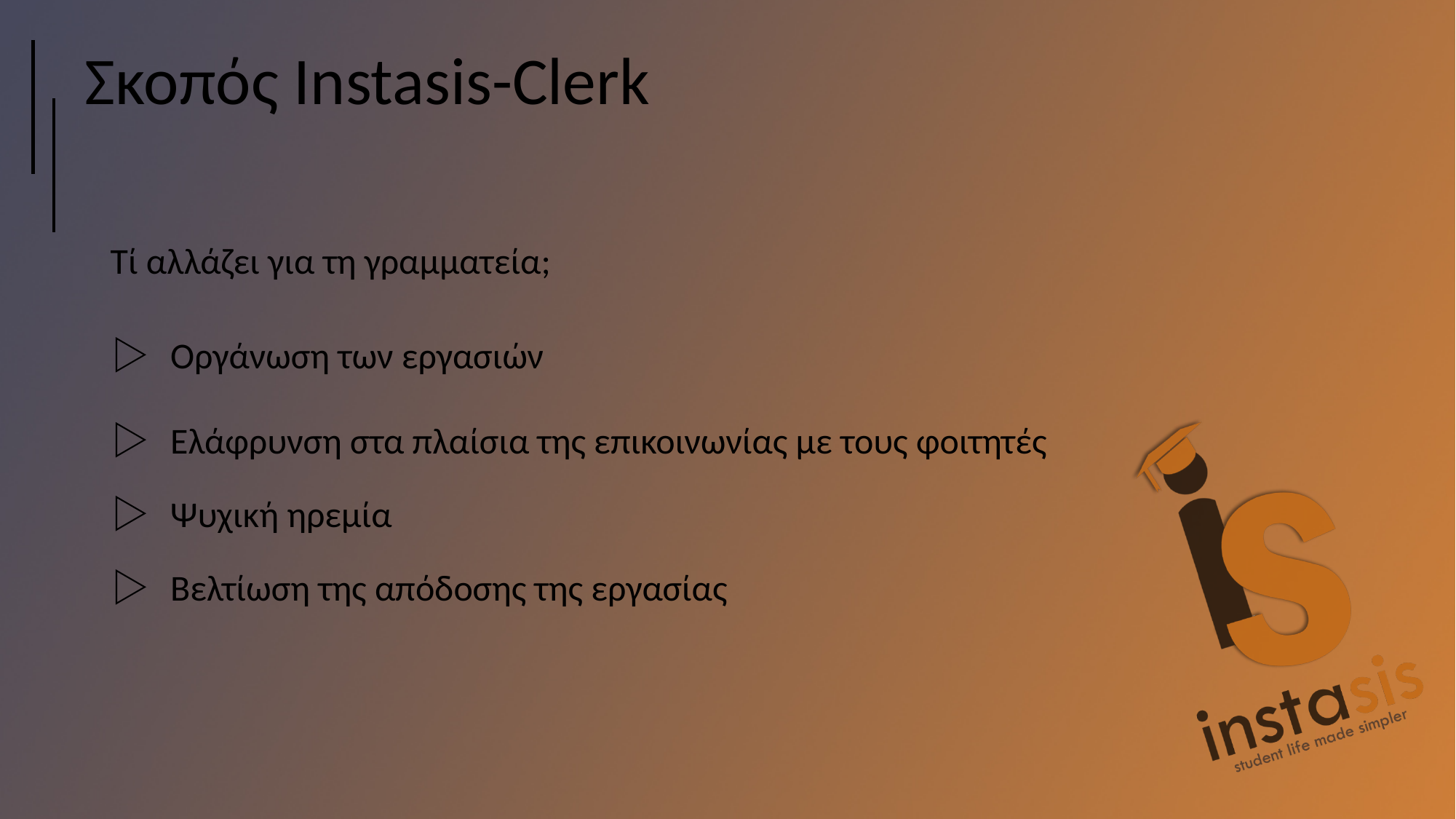

# Σκοπός Instasis-Clerk
Τί αλλάζει για τη γραμματεία;
Οργάνωση των εργασιών

Ελάφρυνση στα πλαίσια της επικοινωνίας με τους φοιτητές

Ψυχική ηρεμία

Βελτίωση της απόδοσης της εργασίας